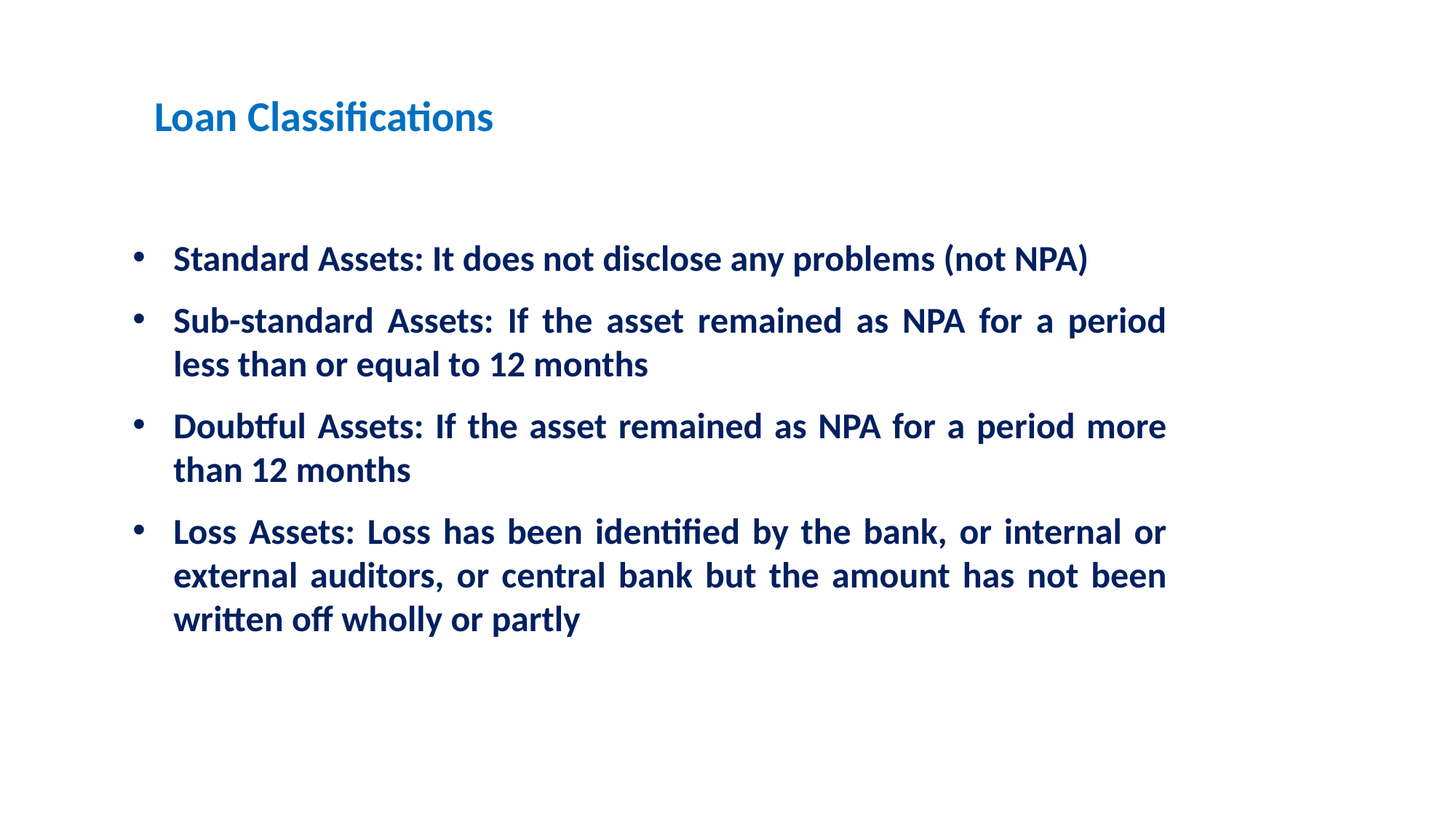

Loan Classifications

Standard Assets: It does not disclose any problems (not NPA)
Sub-standard Assets: If the asset remained as NPA for a period less than or equal to 12 months
Doubtful Assets: If the asset remained as NPA for a period more than 12 months
Loss Assets: Loss has been identified by the bank, or internal or external auditors, or central bank but the amount has not been written off wholly or partly